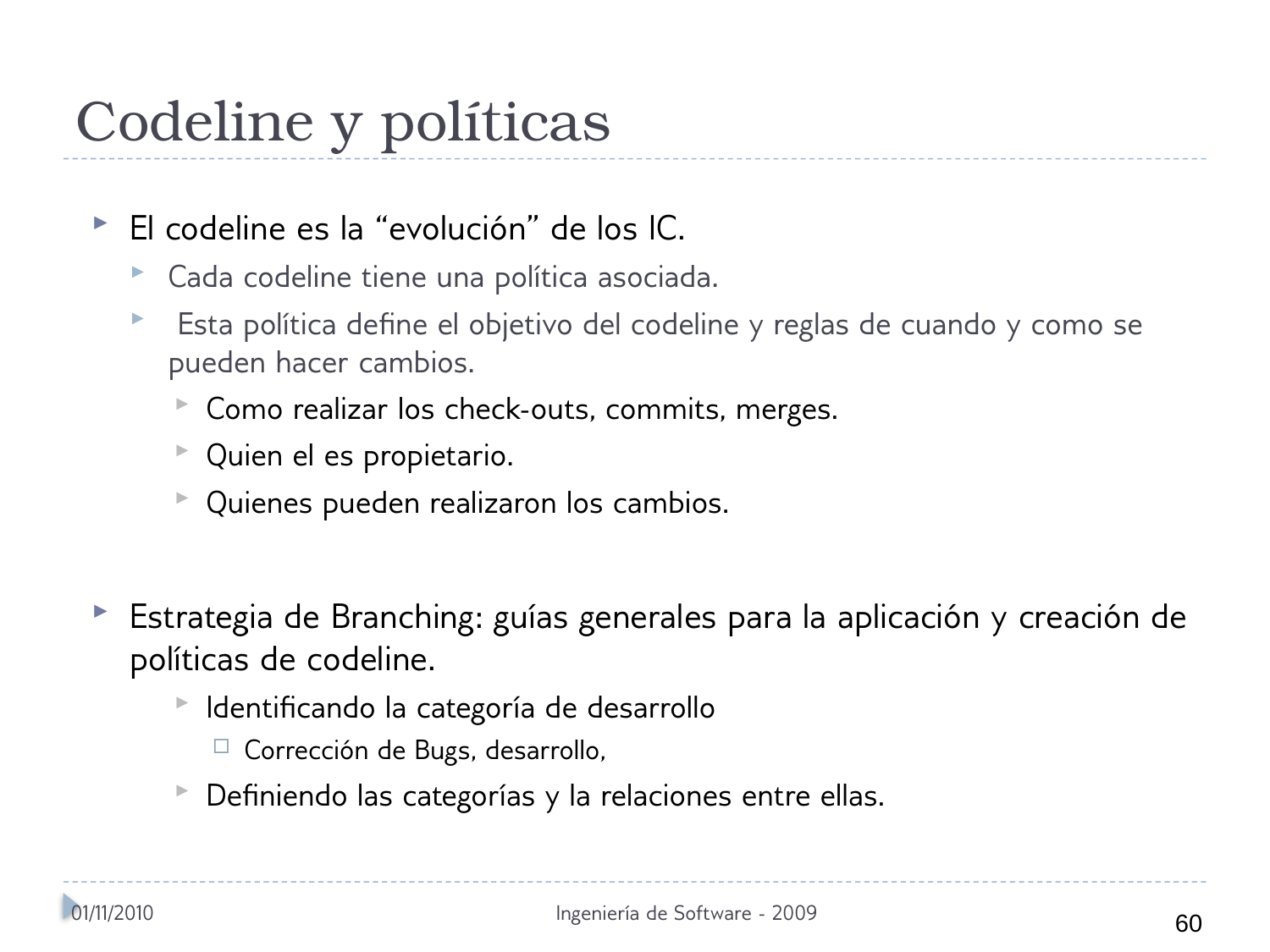

# Codeline y políticas
El codeline es la “evolución” de los IC.
Cada codeline tiene una política asociada.
 Esta política define el objetivo del codeline y reglas de cuando y como se pueden hacer cambios.
Como realizar los check-outs, commits, merges.
Quien el es propietario.
Quienes pueden realizaron los cambios.

Estrategia de Branching: guías generales para la aplicación y creación de políticas de codeline.
Identificando la categoría de desarrollo
Corrección de Bugs, desarrollo,
Definiendo las categorías y la relaciones entre ellas.
01/11/2010
Ingeniería de Software - 2009
60